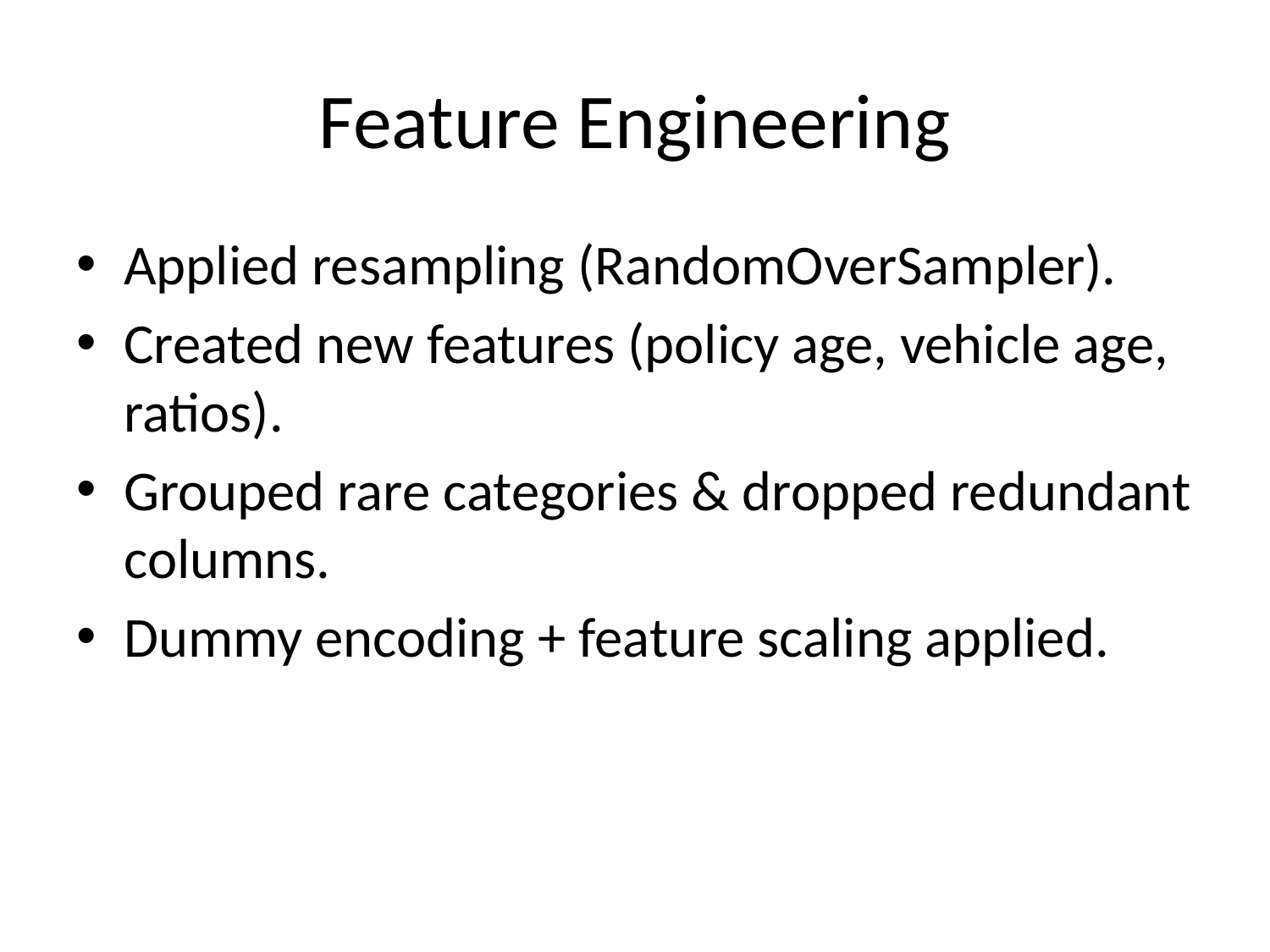

# Feature Engineering
Applied resampling (RandomOverSampler).
Created new features (policy age, vehicle age, ratios).
Grouped rare categories & dropped redundant columns.
Dummy encoding + feature scaling applied.